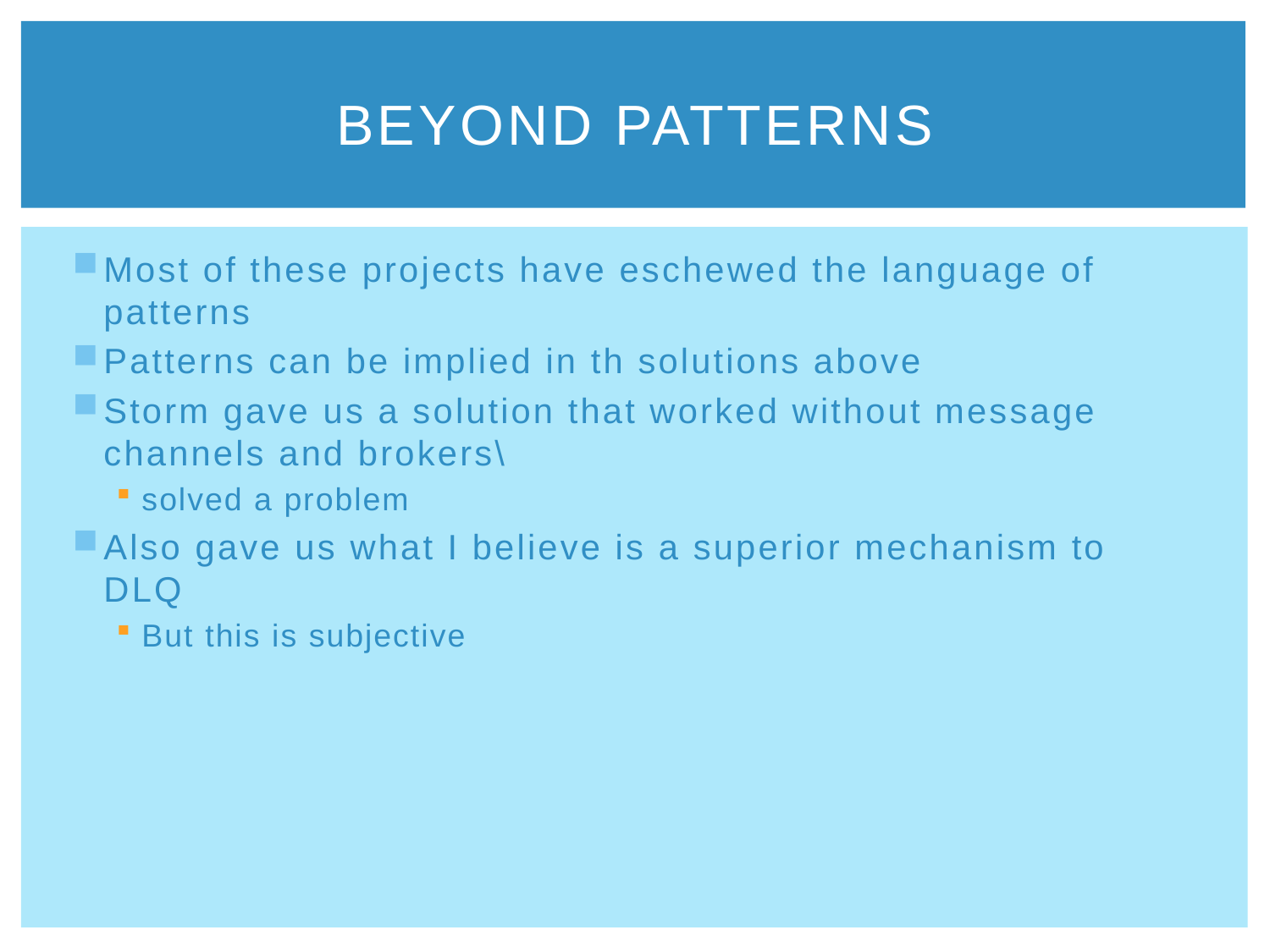

# Beyond Patterns
Most of these projects have eschewed the language of patterns
Patterns can be implied in th solutions above
Storm gave us a solution that worked without message channels and brokers\
solved a problem
Also gave us what I believe is a superior mechanism to DLQ
But this is subjective